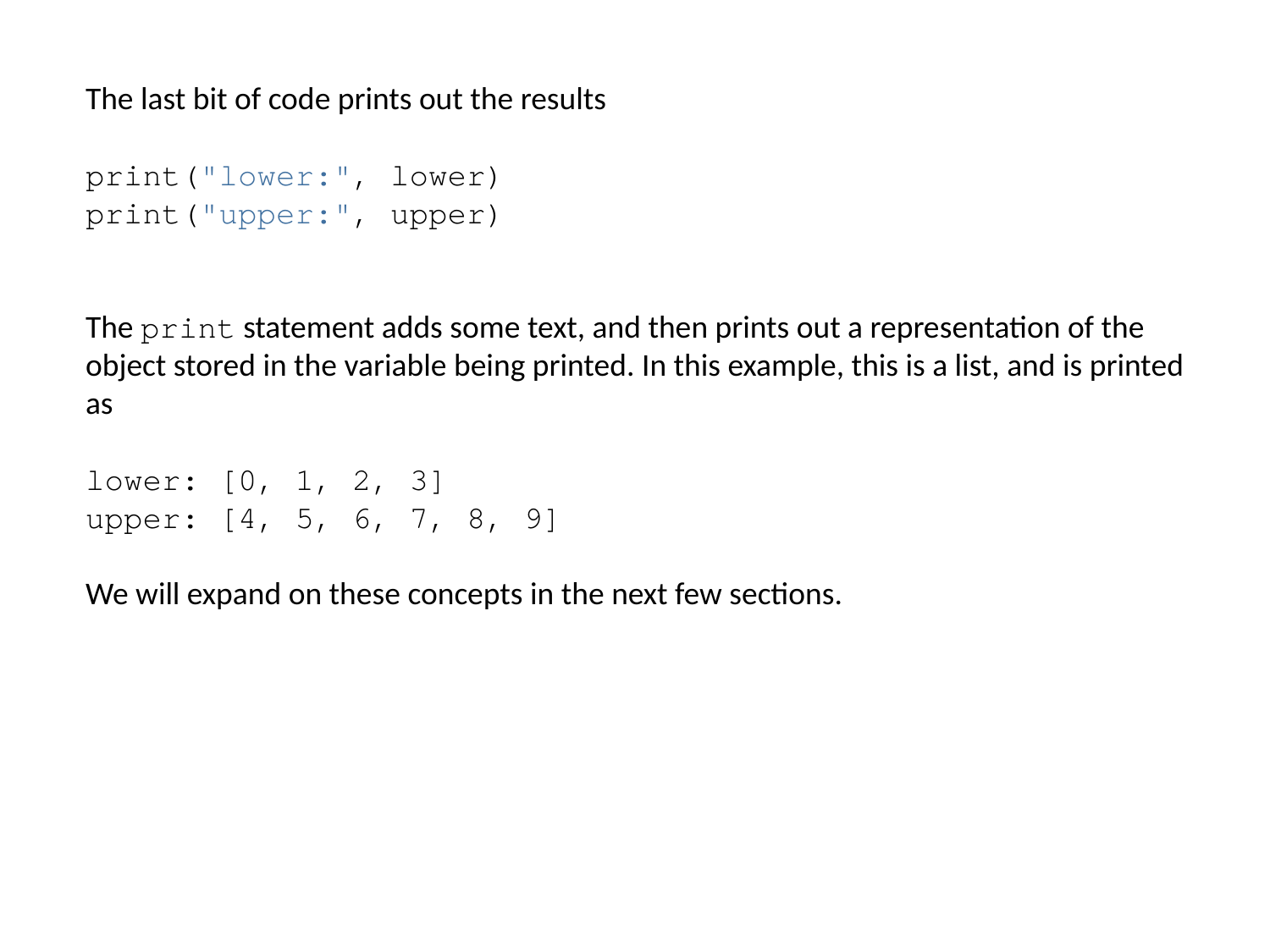

The last bit of code prints out the results

print("lower:", lower)
print("upper:", upper)

The print statement adds some text, and then prints out a representation of the object stored in the variable being printed. In this example, this is a list, and is printed as

lower: [0, 1, 2, 3]
upper: [4, 5, 6, 7, 8, 9]

We will expand on these concepts in the next few sections.